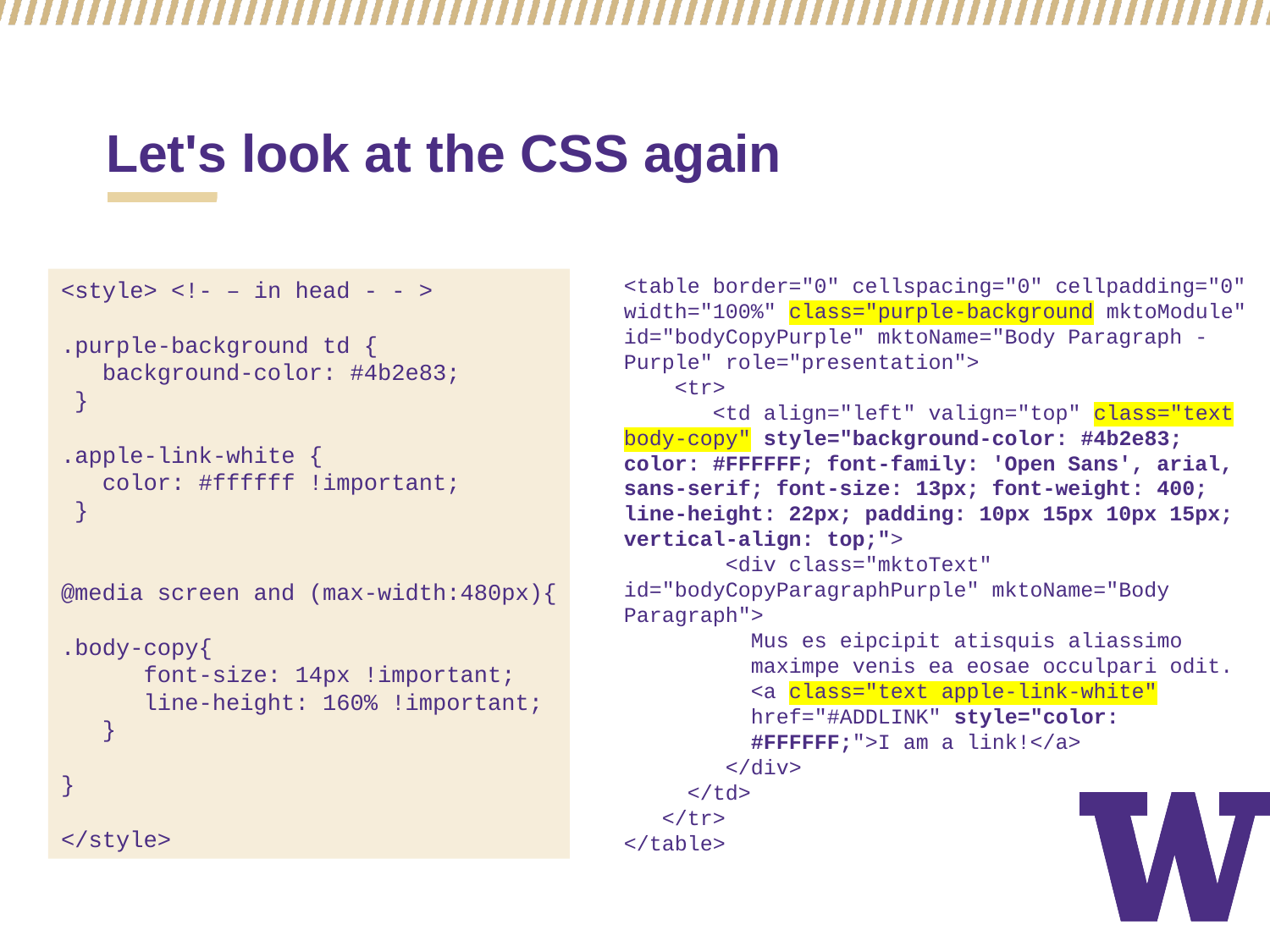

# Let's look at the CSS again
<table border="0" cellspacing="0" cellpadding="0" width="100%" class="purple-background mktoModule" id="bodyCopyPurple" mktoName="Body Paragraph - Purple" role="presentation">
    <tr>
       <td align="left" valign="top" class="text body-copy" style="background-color: #4b2e83; color: #FFFFFF; font-family: 'Open Sans', arial, sans-serif; font-size: 13px; font-weight: 400; line-height: 22px; padding: 10px 15px 10px 15px; vertical-align: top;">
        <div class="mktoText" id="bodyCopyParagraphPurple" mktoName="Body Paragraph">
Mus es eipcipit atisquis aliassimo maximpe venis ea eosae occulpari odit.
<a class="text apple-link-white" href="#ADDLINK" style="color: #FFFFFF;">I am a link!</a>
        </div>
     </td>
   </tr>
</table>
<style> <!- – in head - - >

.purple-background td {
   background-color: #4b2e83;
 }

.apple-link-white {
   color: #ffffff !important;
 }

@media screen and (max-width:480px){

.body-copy{
      font-size: 14px !important;
      line-height: 160% !important;
   }

}

</style>